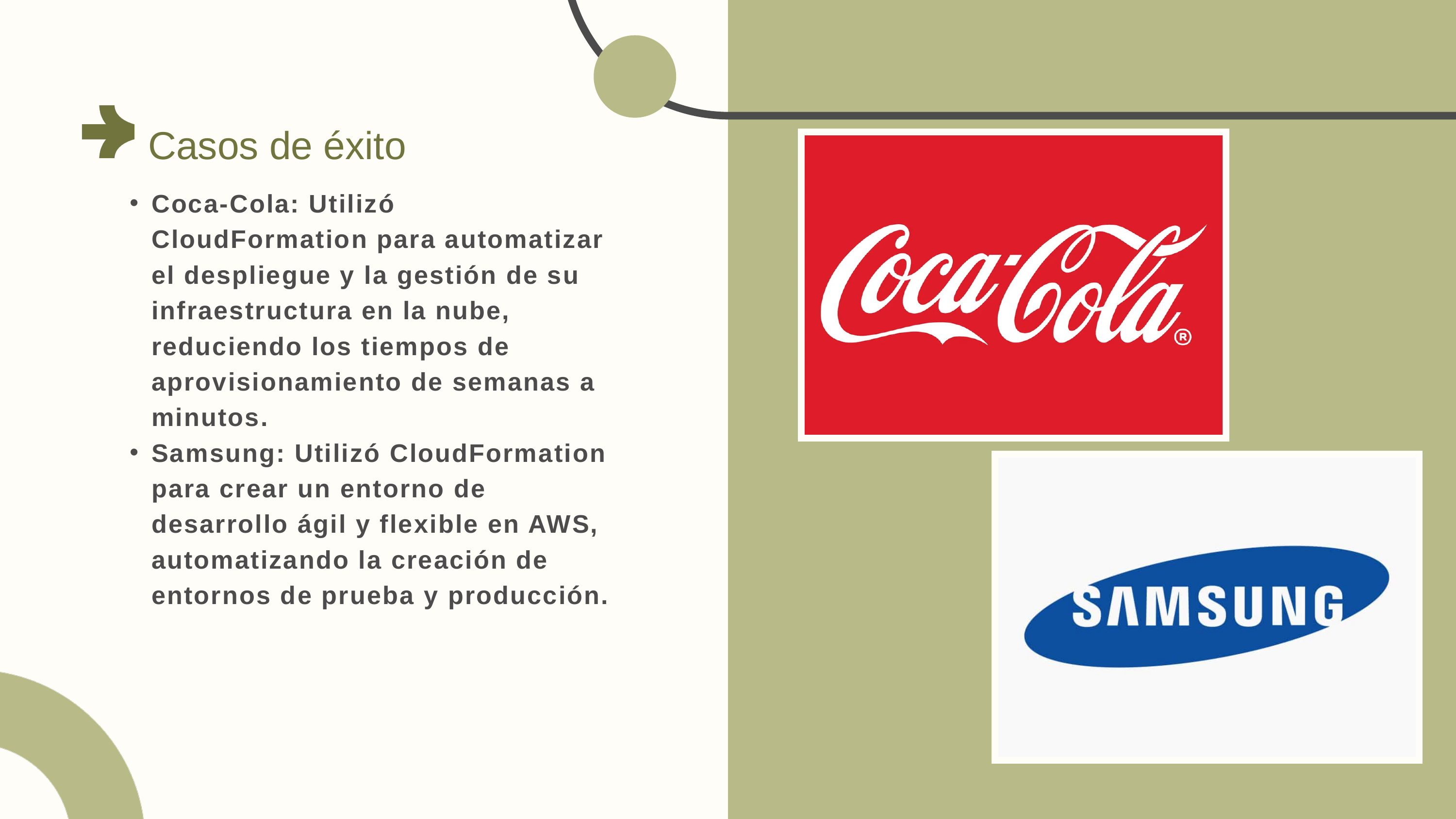

Casos de éxito

Coca-Cola: Utilizó CloudFormation para automatizar el despliegue y la gestión de su infraestructura en la nube, reduciendo los tiempos de aprovisionamiento de semanas a minutos.
Samsung: Utilizó CloudFormation para crear un entorno de desarrollo ágil y flexible en AWS, automatizando la creación de entornos de prueba y producción.